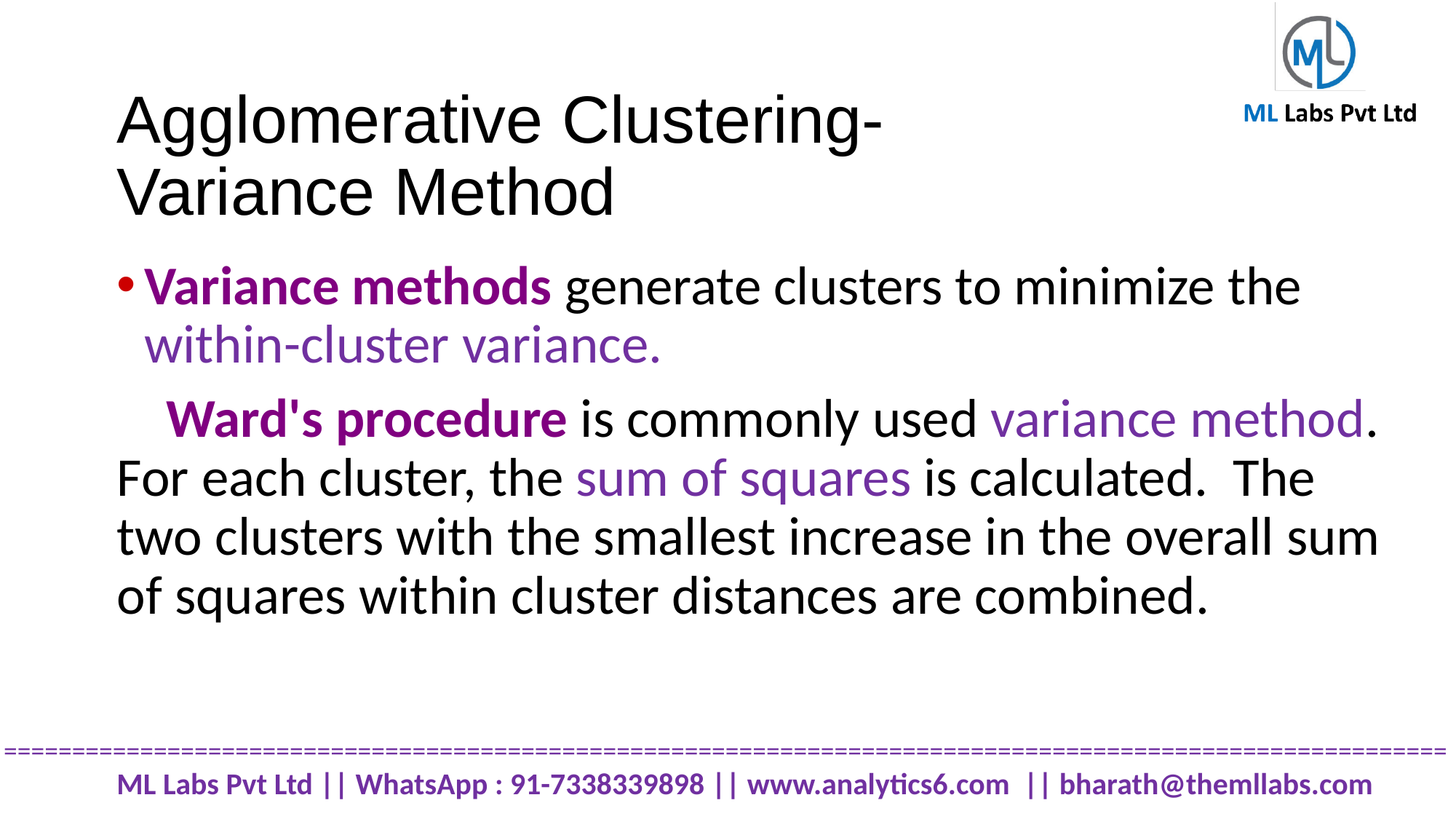

# Agglomerative Clustering-Variance Method
Variance methods generate clusters to minimize the within-cluster variance.
    Ward's procedure is commonly used variance method. For each cluster, the sum of squares is calculated.  The two clusters with the smallest increase in the overall sum of squares within cluster distances are combined.
==========================================================================================================